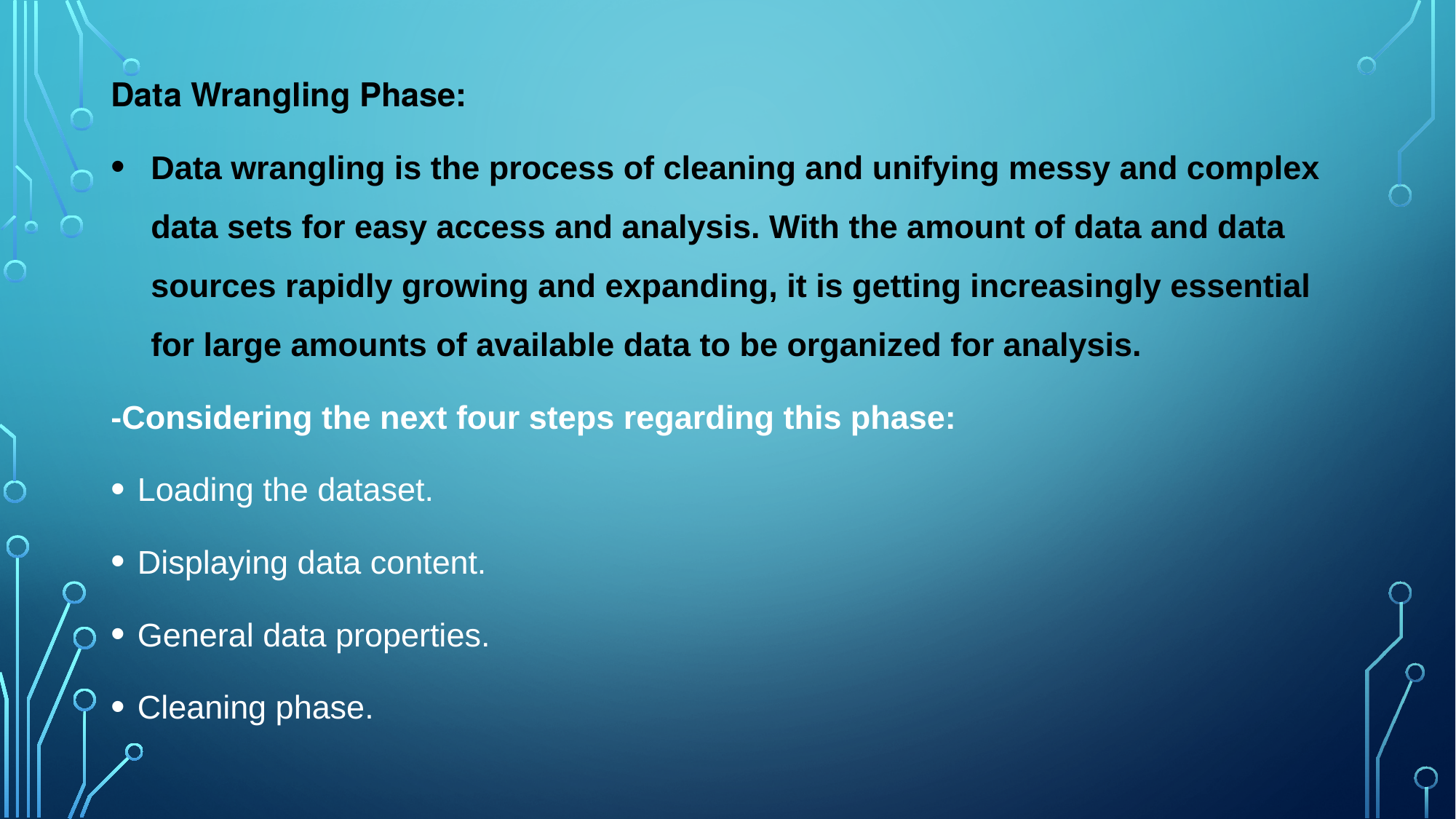

Data Wrangling Phase:
Data wrangling is the process of cleaning and unifying messy and complex data sets for easy access and analysis. With the amount of data and data sources rapidly growing and expanding, it is getting increasingly essential for large amounts of available data to be organized for analysis.
-Considering the next four steps regarding this phase:
Loading the dataset.
Displaying data content.
General data properties.
Cleaning phase.